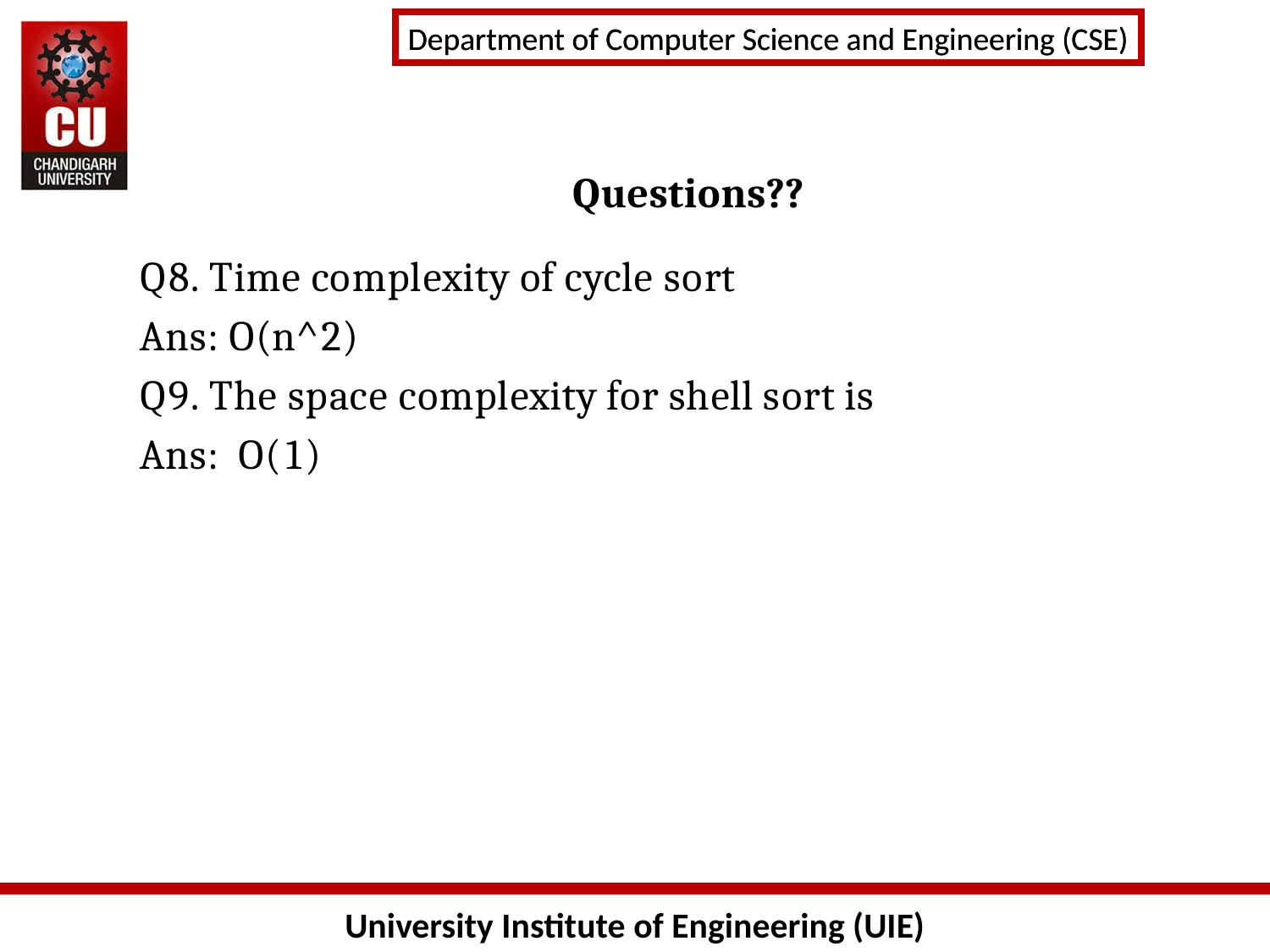

# Questions??
Q8. Time complexity of cycle sort
Ans: O(n^2)
Q9. The space complexity for shell sort is
Ans:  O(1)